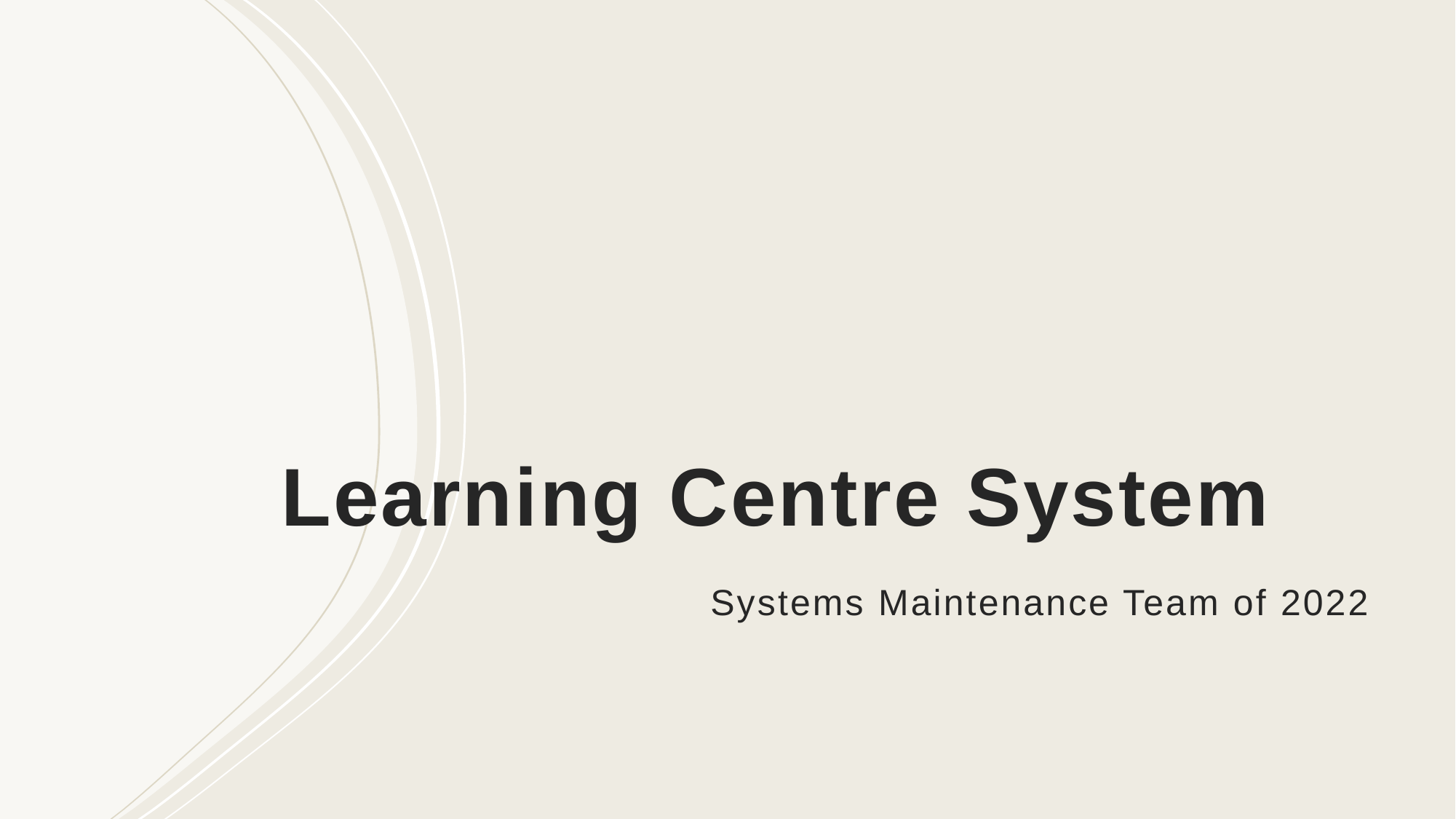

# Learning Centre System
Systems Maintenance Team of 2022